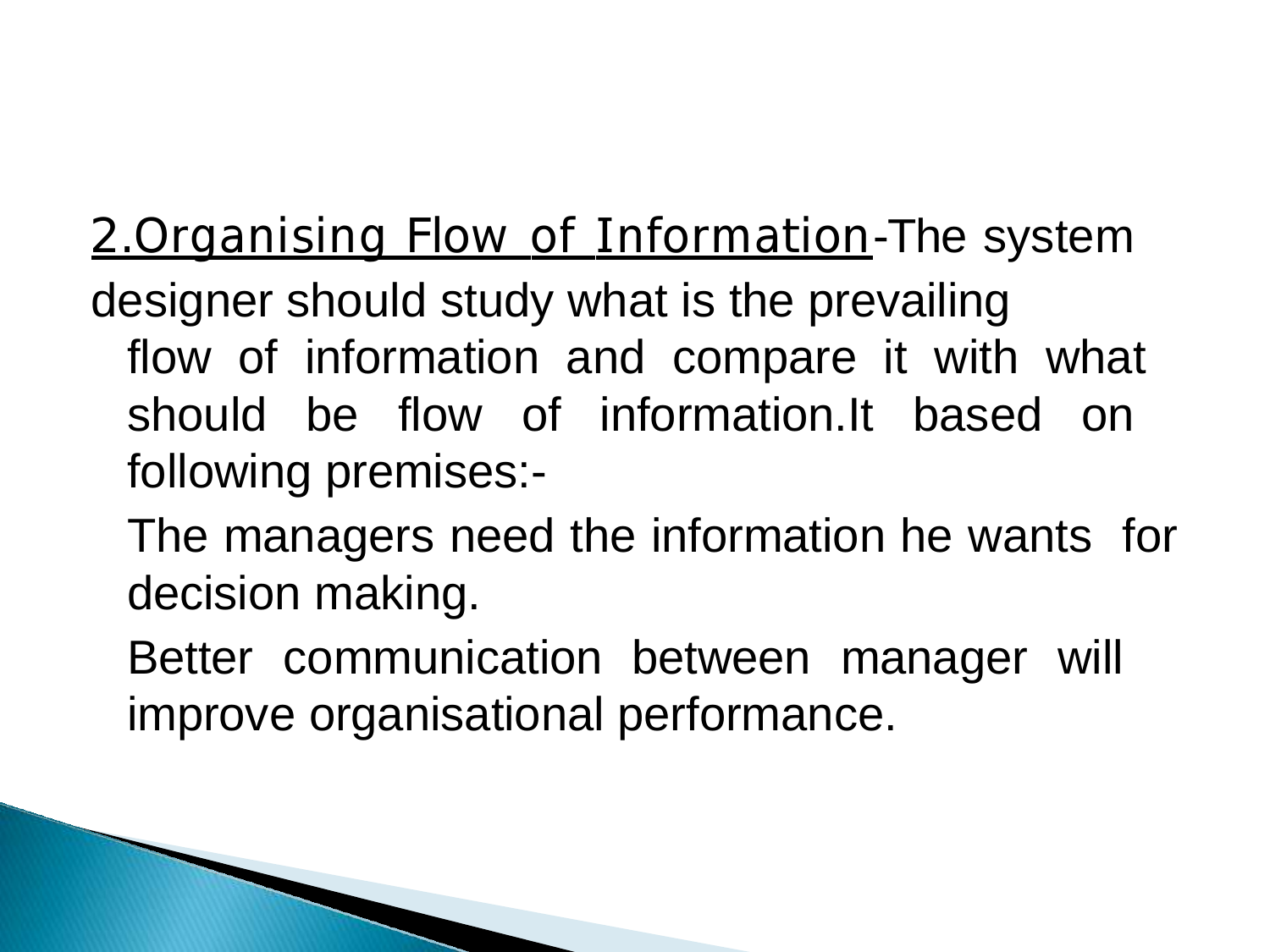

2.Organising Flow of Information-The system  designer should study what is the prevailing
flow of information and compare it with what  should be flow of information.It based on  following premises:-
The managers need the information he wants  for decision making.
Better communication between manager will  improve organisational performance.